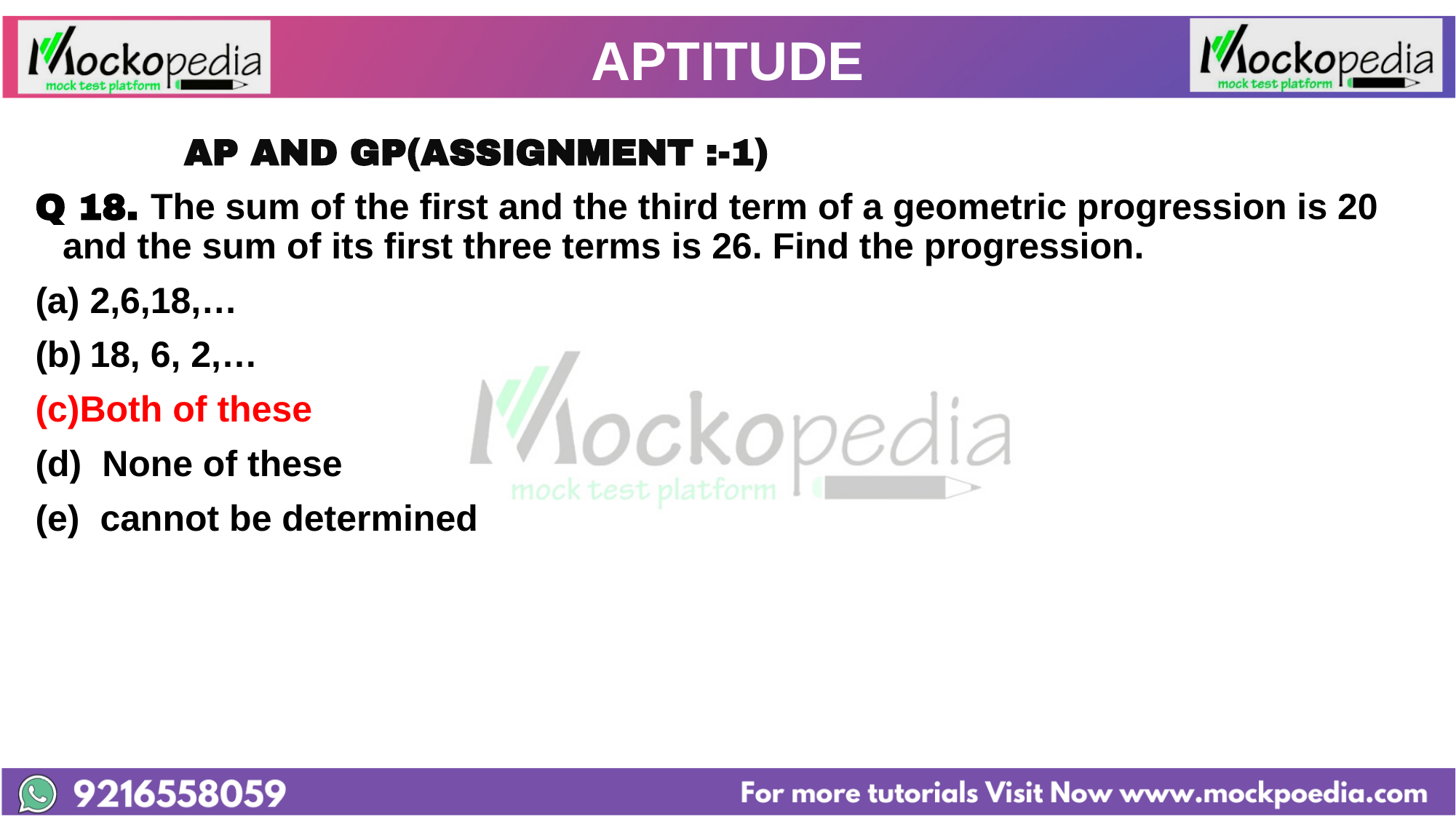

# APTITUDE
		 AP AND GP(ASSIGNMENT :-1)
Q 18. The sum of the first and the third term of a geometric progression is 20 and the sum of its first three terms is 26. Find the progression.
2,6,18,…
18, 6, 2,…
(c)Both of these
(d)  None of these
(e)  cannot be determined